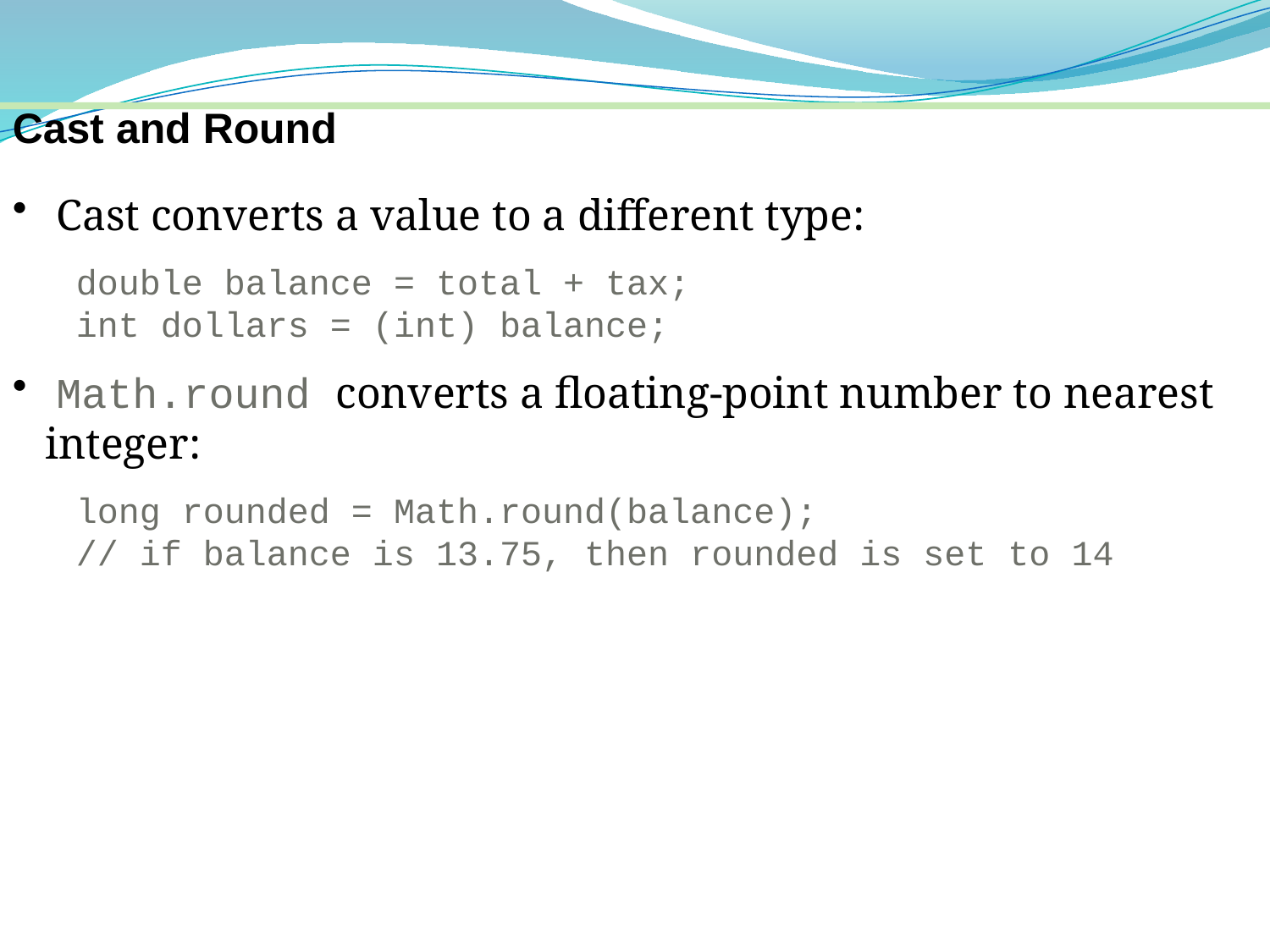

Cast and Round

 Cast converts a value to a different type:
double balance = total + tax;
int dollars = (int) balance;
 Math.round converts a floating-point number to nearest integer:
long rounded = Math.round(balance);
// if balance is 13.75, then rounded is set to 14